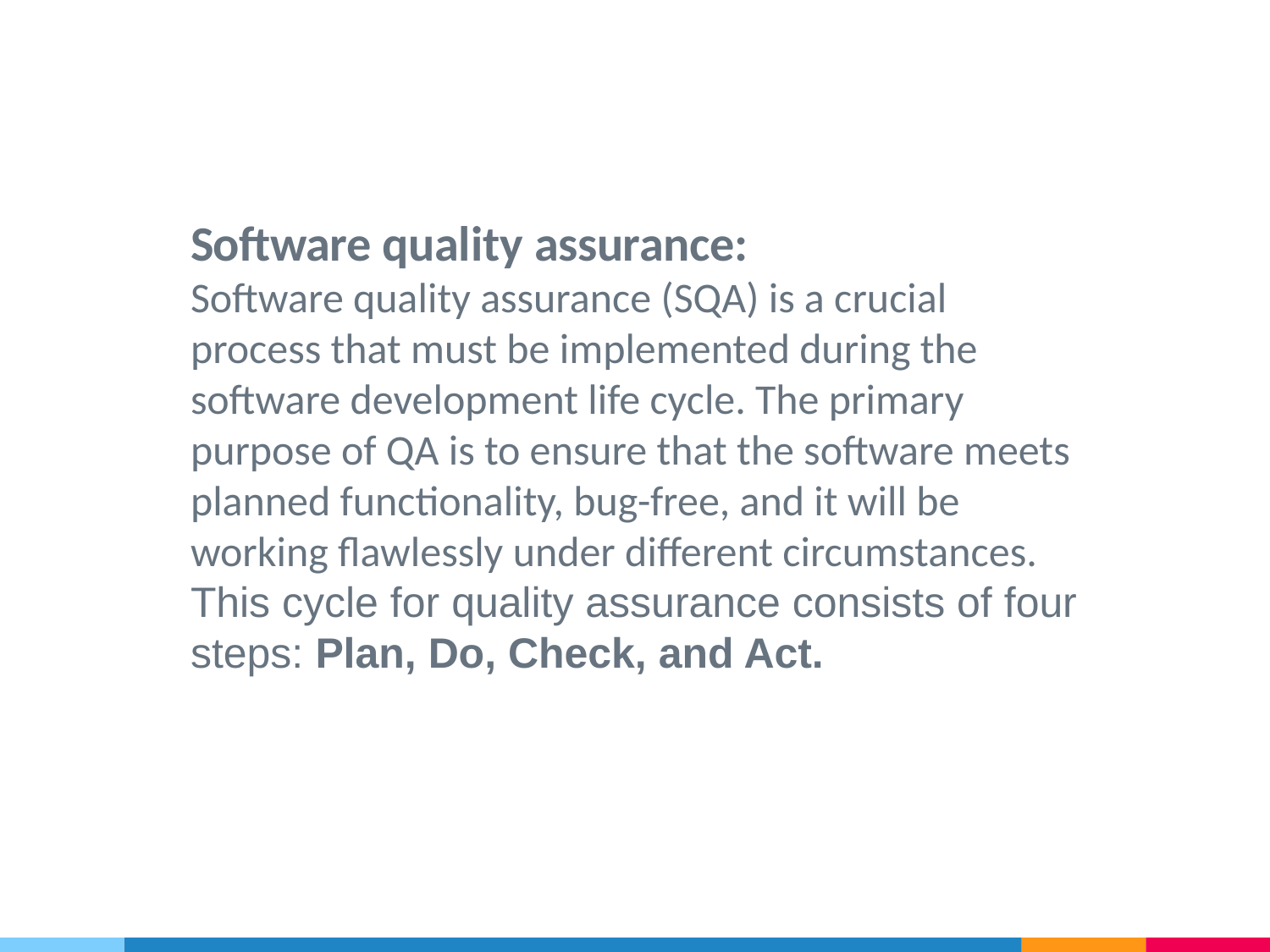

Software quality assurance:
Software quality assurance (SQA) is a crucial process that must be implemented during the software development life cycle. The primary purpose of QA is to ensure that the software meets planned functionality, bug-free, and it will be working flawlessly under different circumstances.
This cycle for quality assurance consists of four steps: Plan, Do, Check, and Act.